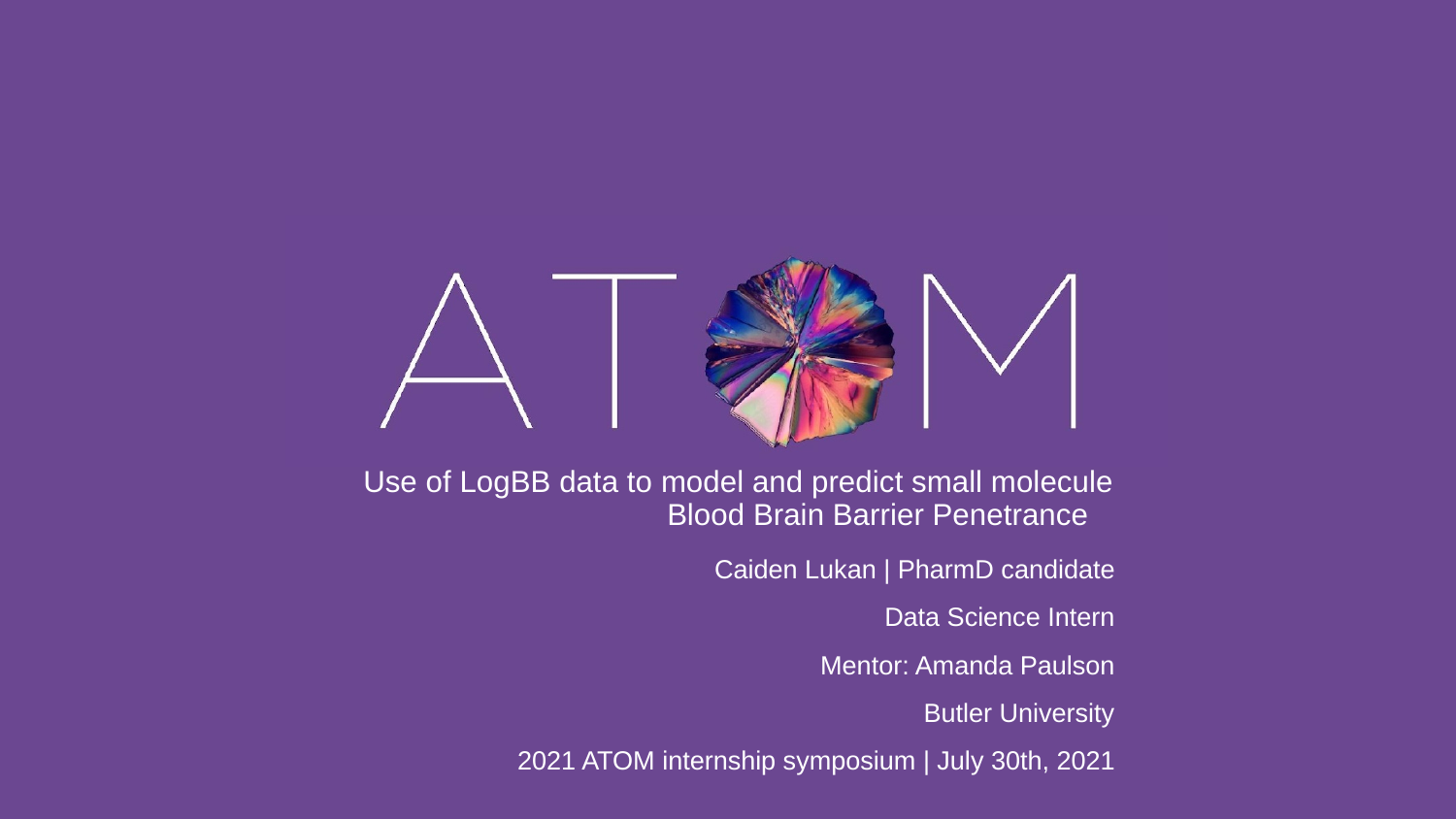

# Use of LogBB data to model and predict small molecule Blood Brain Barrier Penetrance
Caiden Lukan | PharmD candidate
Data Science Intern
Mentor: Amanda Paulson
Butler University
2021 ATOM internship symposium | July 30th, 2021